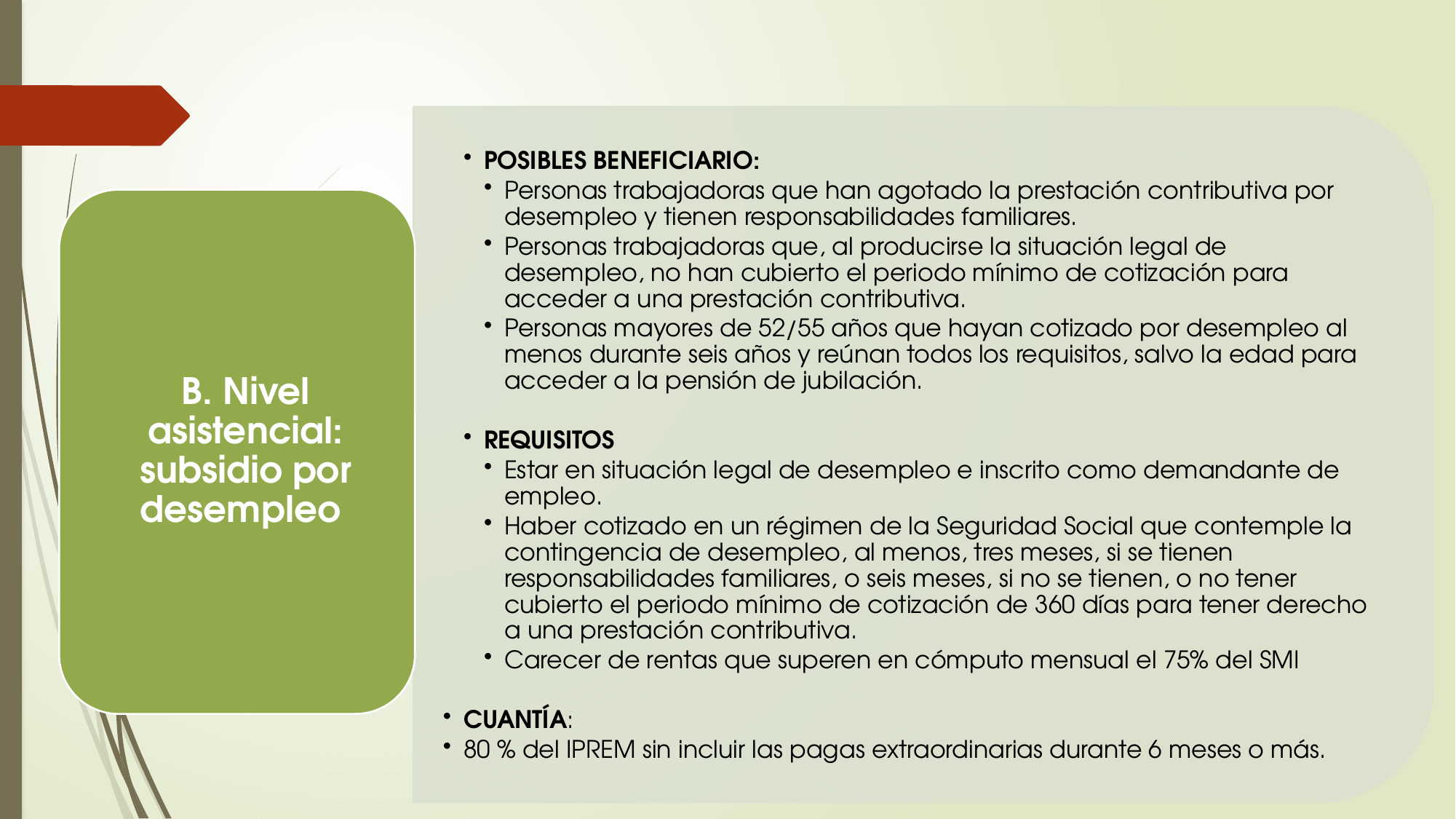

POSIBLES BENEFICIARIO:
Personas trabajadoras que han agotado la prestación contributiva por desempleo y tienen responsabilidades familiares.
Personas trabajadoras que, al producirse la situación legal de desempleo, no han cubierto el periodo mínimo de cotización para acceder a una prestación contributiva.
Personas mayores de 52/55 años que hayan cotizado por desempleo al menos durante seis años y reúnan todos los requisitos, salvo la edad para acceder a la pensión de jubilación.

REQUISITOS
Estar en situación legal de desempleo e inscrito como demandante de empleo.
Haber cotizado en un régimen de la Seguridad Social que contemple la contingencia de desempleo, al menos, tres meses, si se tienen responsabilidades familiares, o seis meses, si no se tienen, o no tener cubierto el periodo mínimo de cotización de 360 días para tener derecho a una prestación contributiva.
Carecer de rentas que superen en cómputo mensual el 75% del SMI

CUANTÍA:
80 % del IPREM sin incluir las pagas extraordinarias durante 6 meses o más.

B. Nivel asistencial: subsidio por desempleo